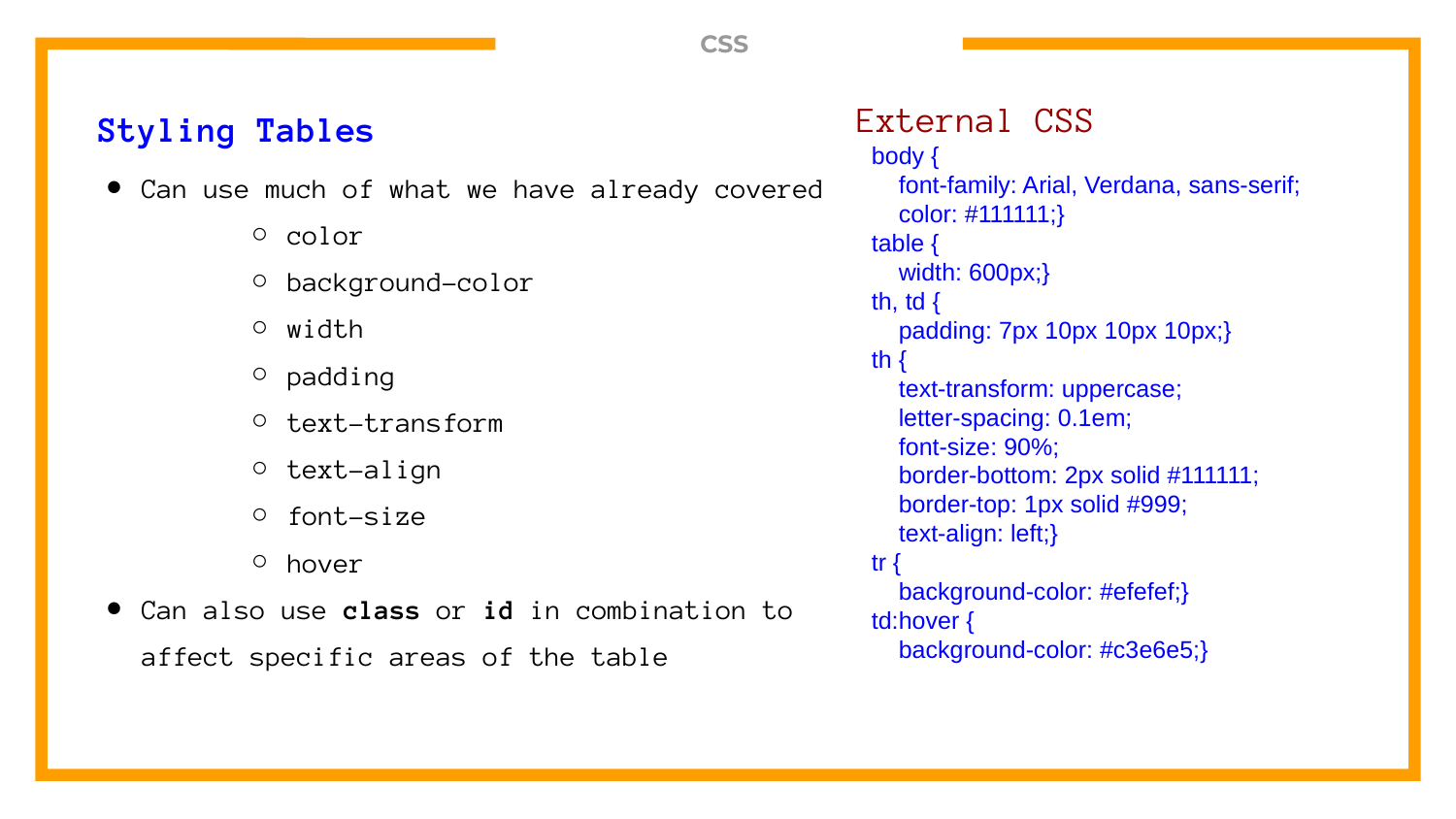

# CSS
External CSS

Styling Tables

body {
    font-family: Arial, Verdana, sans-serif;
    color: #111111;}
table {
    width: 600px;}
th, td {
    padding: 7px 10px 10px 10px;}
th {
    text-transform: uppercase;
    letter-spacing: 0.1em;
    font-size: 90%;
    border-bottom: 2px solid #111111;
    border-top: 1px solid #999;
    text-align: left;}
tr {
    background-color: #efefef;}
td:hover {
    background-color: #c3e6e5;}

Can use much of what we have already covered
color
background-color
width
padding
text-transform
text-align
font-size
hover
Can also use class or id in combination to affect specific areas of the table